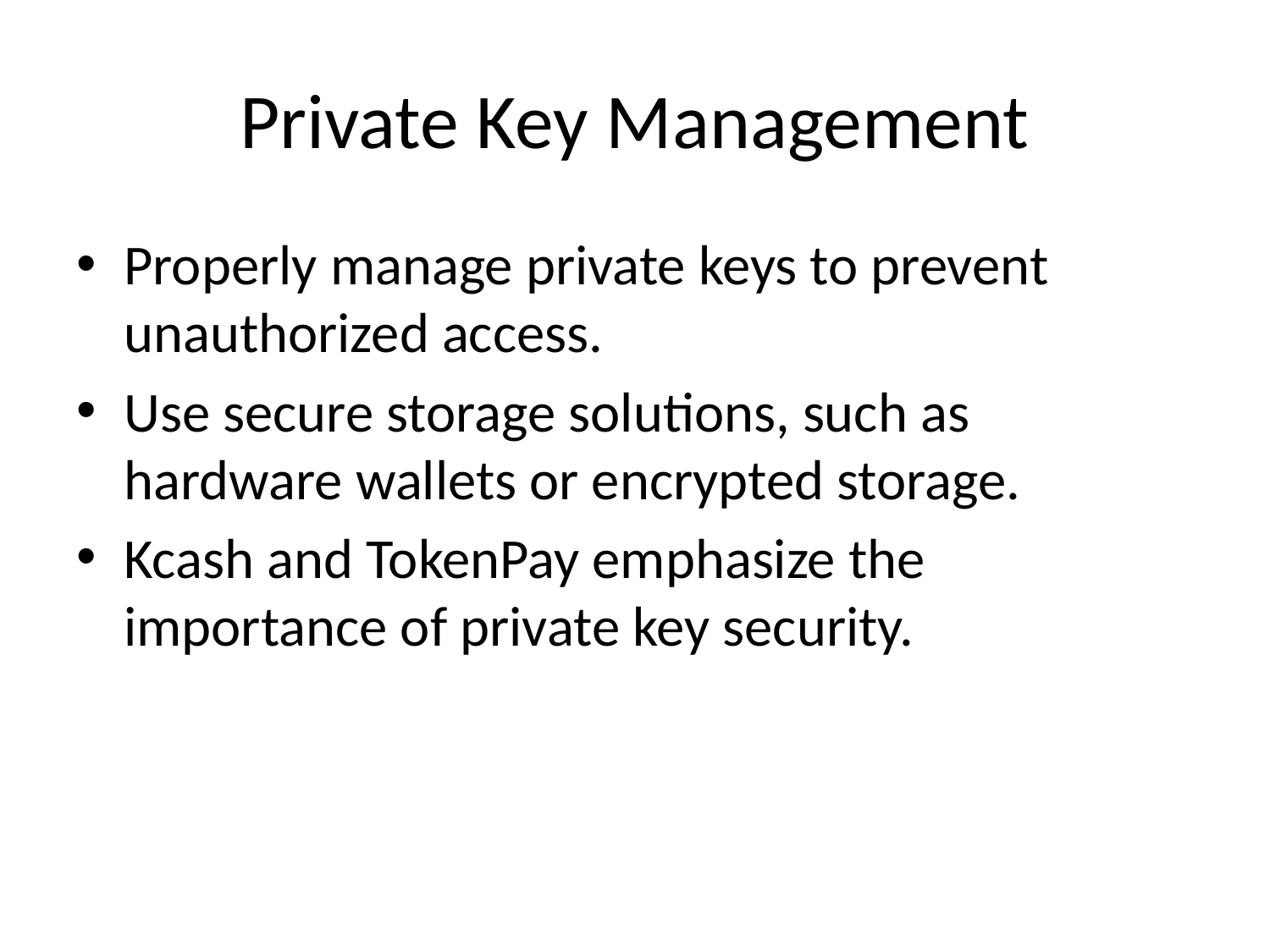

# Private Key Management
Properly manage private keys to prevent unauthorized access.
Use secure storage solutions, such as hardware wallets or encrypted storage.
Kcash and TokenPay emphasize the importance of private key security.